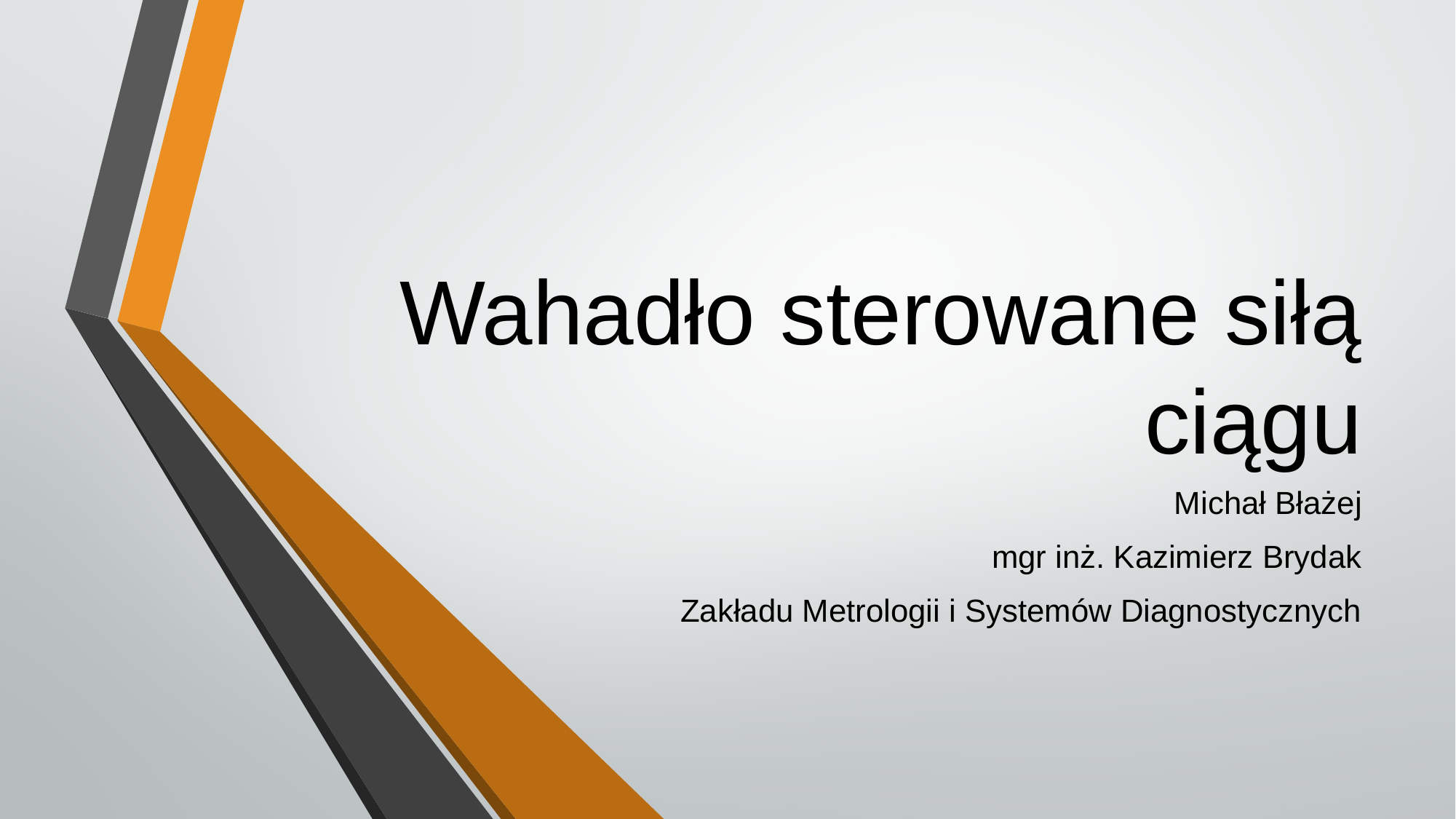

# Wahadło sterowane siłą ciągu
Michał Błażej
mgr inż. Kazimierz Brydak
Zakładu Metrologii i Systemów Diagnostycznych